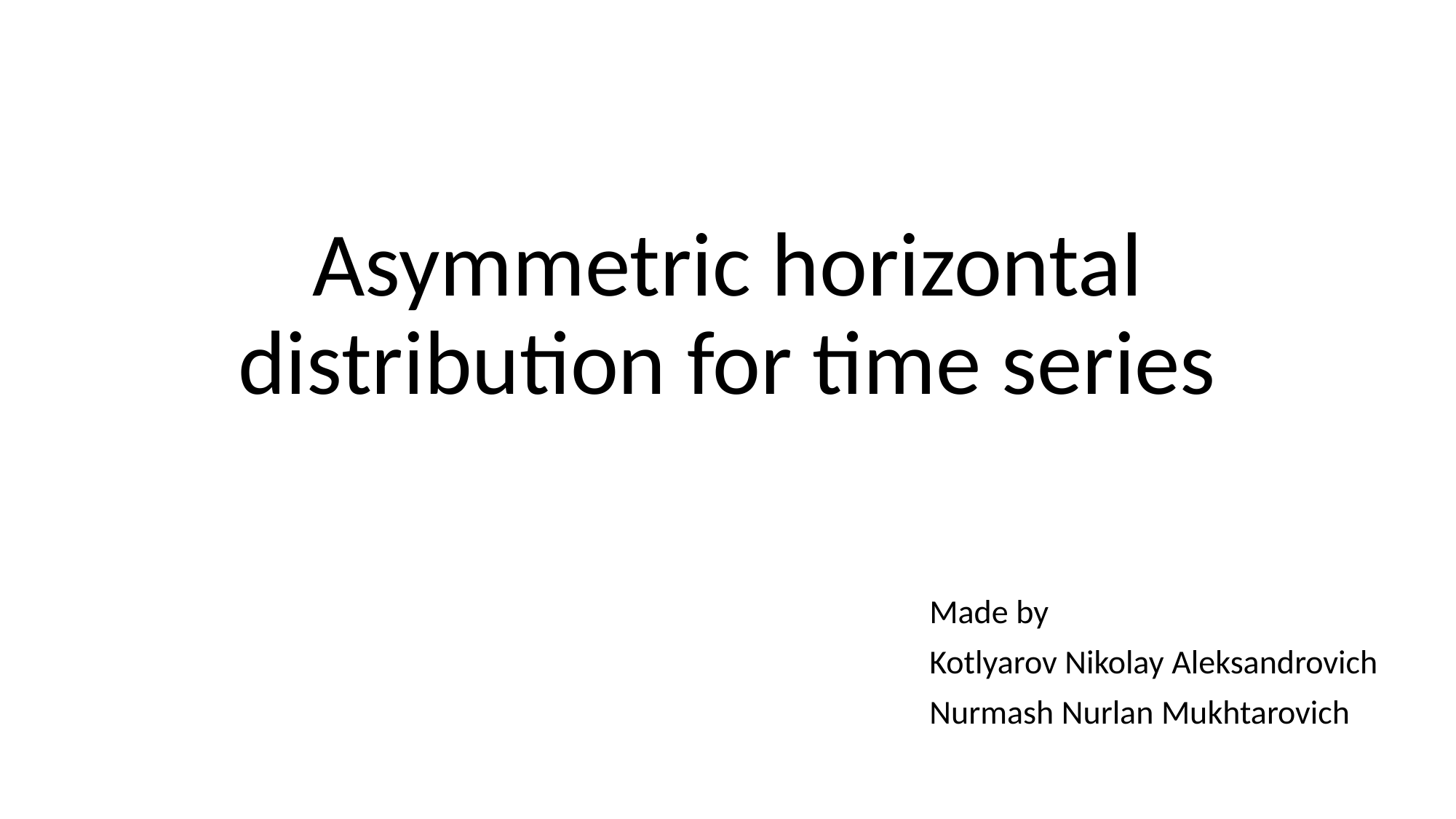

# Asymmetric horizontal distribution for time series
Made by
Kotlyarov Nikolay Aleksandrovich
Nurmash Nurlan Mukhtarovich